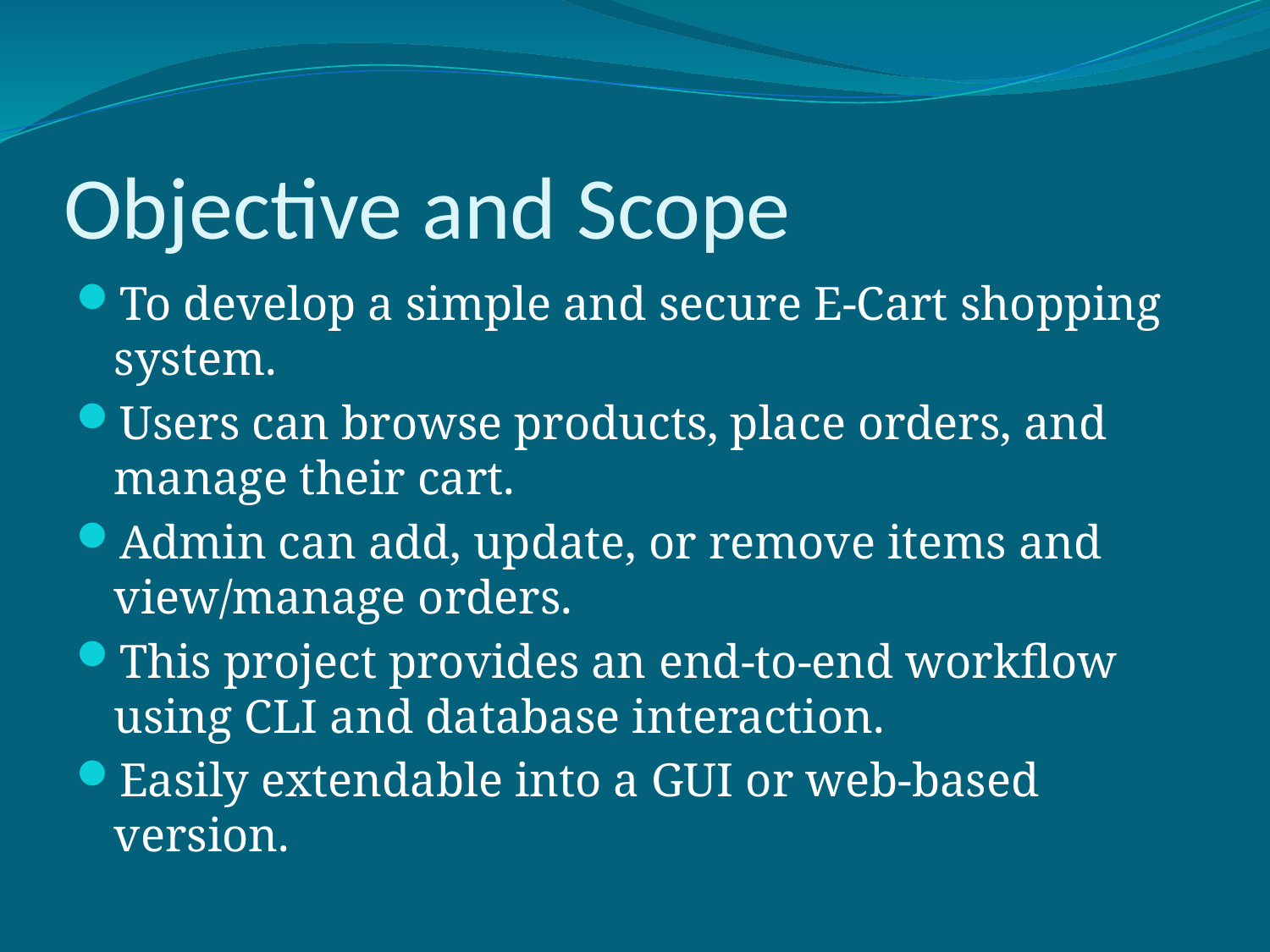

# Objective and Scope
To develop a simple and secure E-Cart shopping system.
Users can browse products, place orders, and manage their cart.
Admin can add, update, or remove items and view/manage orders.
This project provides an end-to-end workflow using CLI and database interaction.
Easily extendable into a GUI or web-based version.